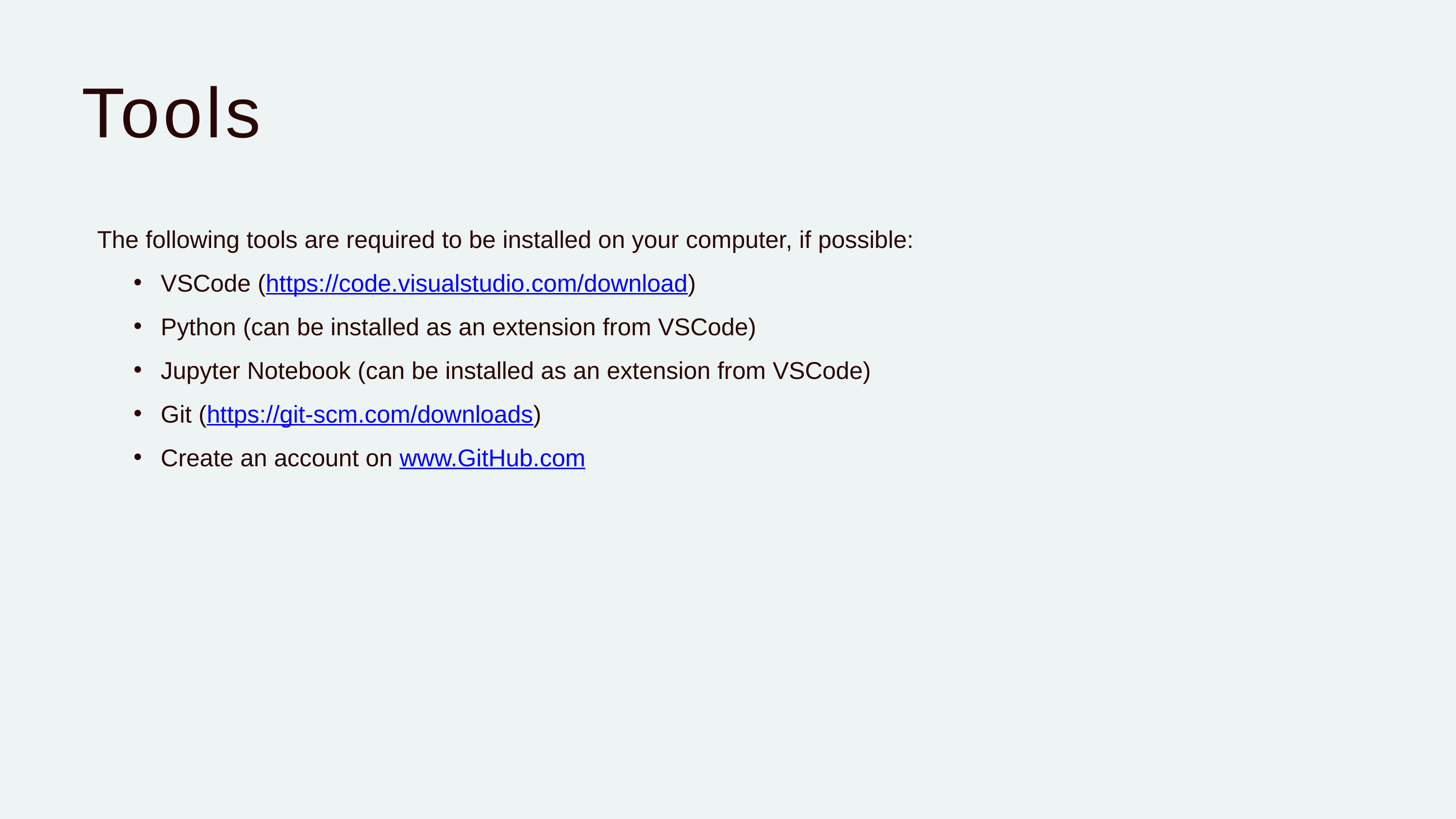

Tools
The following tools are required to be installed on your computer, if possible:
VSCode (https://code.visualstudio.com/download)
Python (can be installed as an extension from VSCode)
Jupyter Notebook (can be installed as an extension from VSCode)
Git (https://git-scm.com/downloads)
Create an account on www.GitHub.com